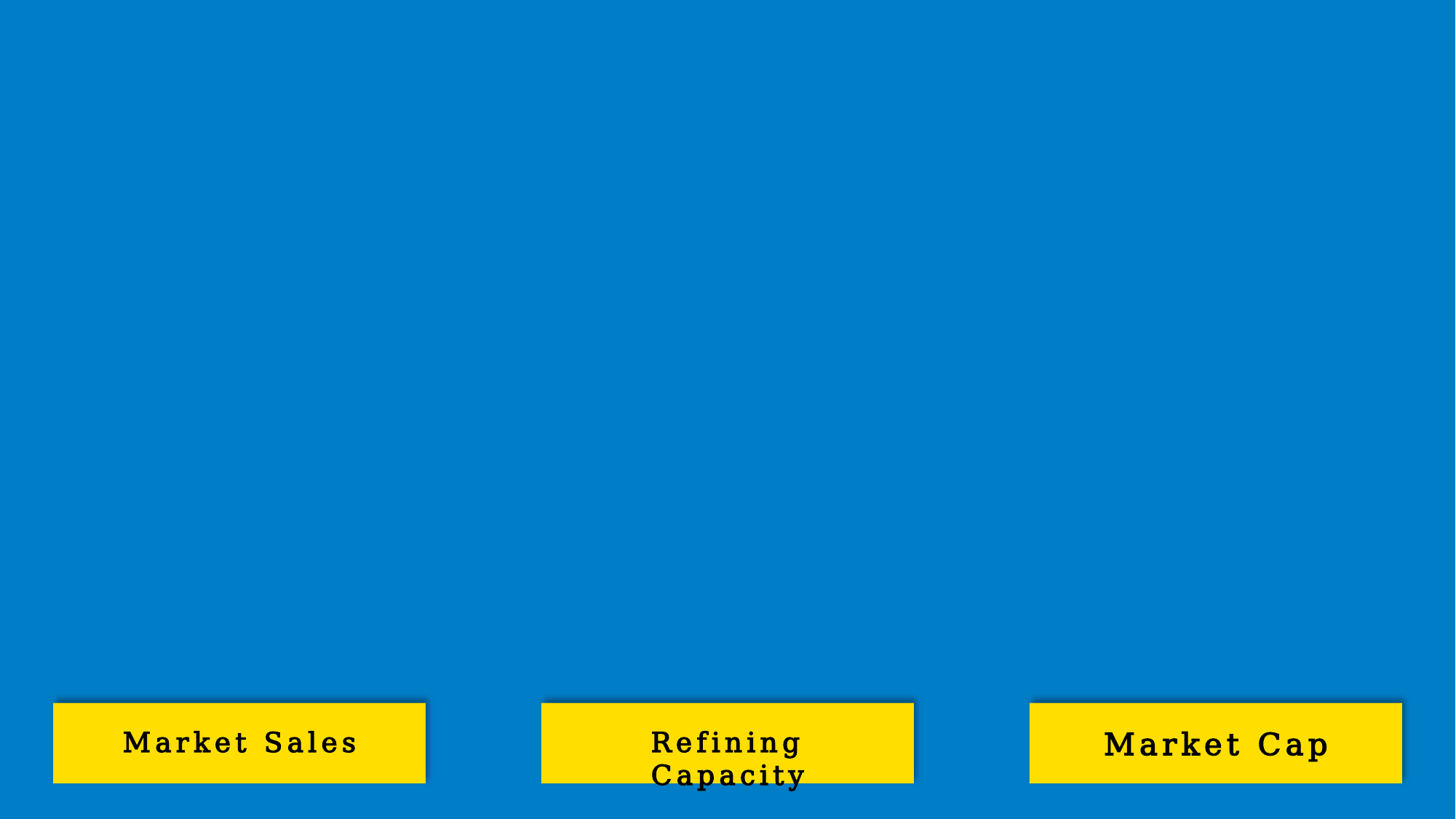

In MMT
In MMT

### Chart

| Category | Series 1 |
|---|---|
| FY14 | 332.8 |
| FY15 | 586.3 |
| FY16 | 653.9 |
| FY17 | 939.79 |
| FY18 | 927.25 |
In Bn ₹

### Chart

| Category | Series 1 |
|---|---|
| FY14 | 34.0 |
| FY15 | 34.5 |
| FY16 | 36.5 |
| FY17 | 37.7 |
| FY18 | 41.2 |

### Chart

| Category | Series 1 |
|---|---|
| FY14 | 30.5 |
| FY15 | 30.5 |
| FY16 | 30.5 |
| FY17 | 30.5 |
| FY18 | 36.5 |

Market Sales
Refining Capacity
Market Cap